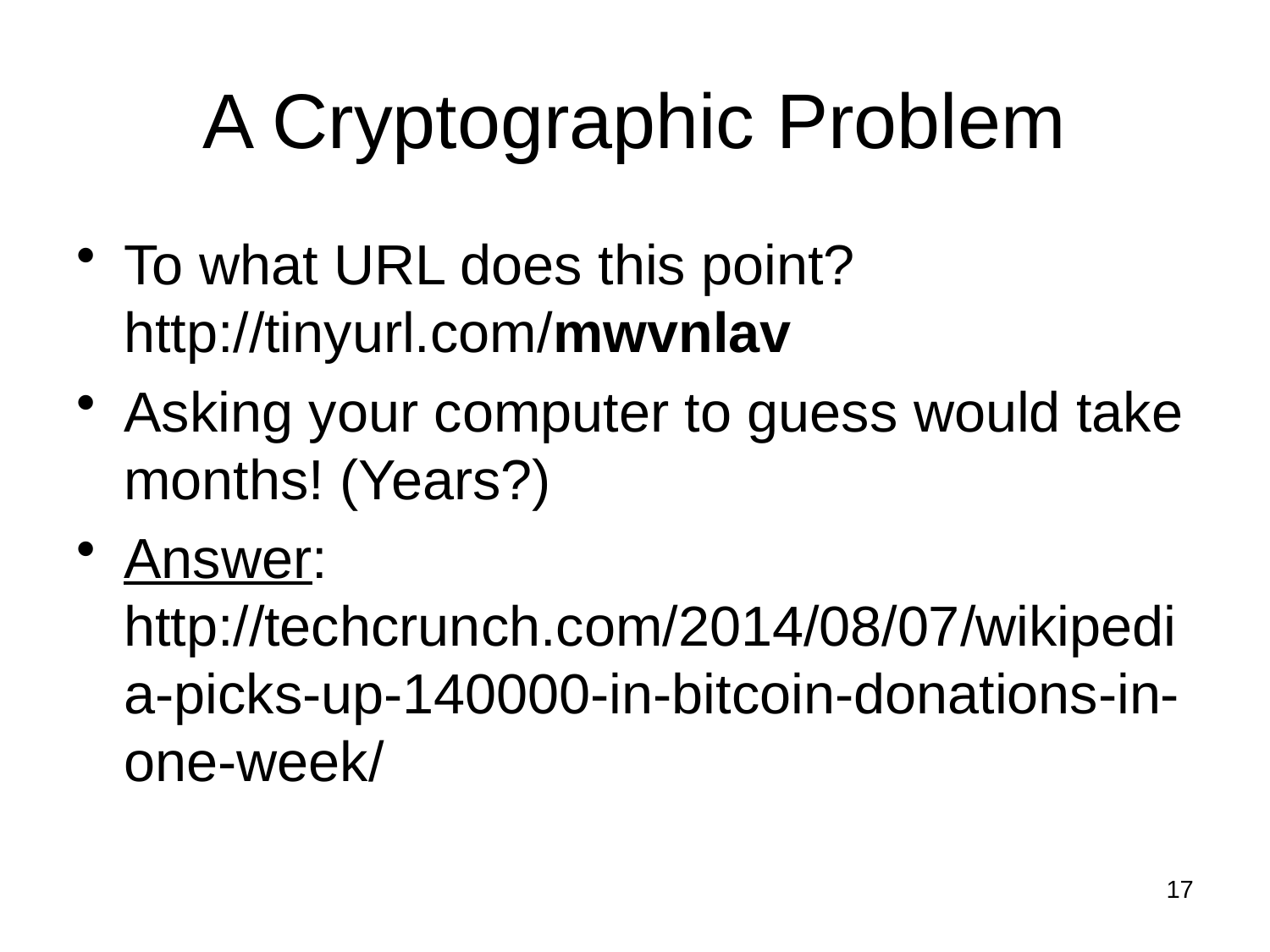

# A Cryptographic Problem
To what URL does this point? http://tinyurl.com/mwvnlav
Asking your computer to guess would take months! (Years?)
Answer: http://techcrunch.com/2014/08/07/wikipedia-picks-up-140000-in-bitcoin-donations-in-one-week/
17